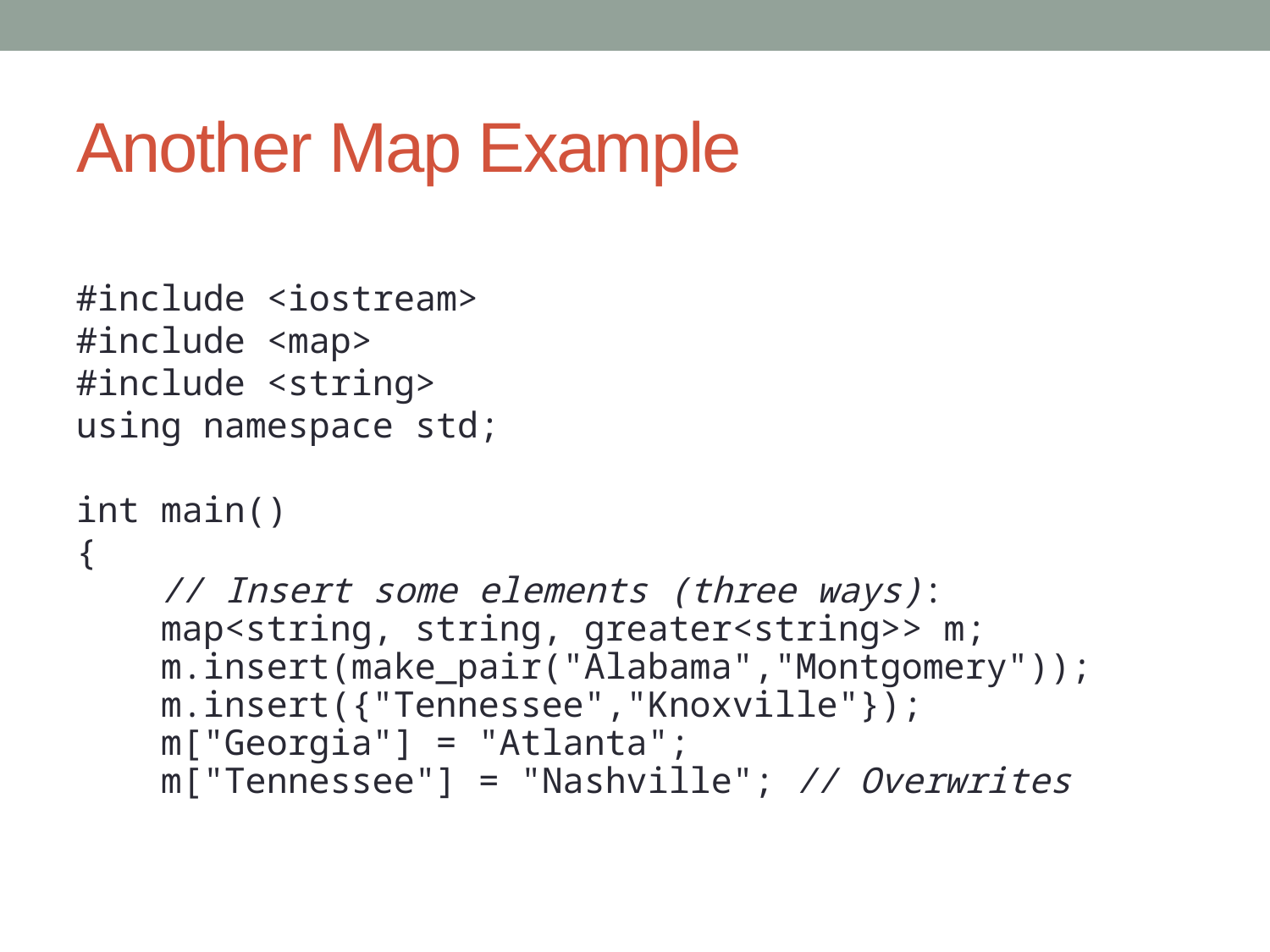

# Another Map Example
#include <iostream>
#include <map>
#include <string>
using namespace std;

int main()
{
    // Insert some elements (three ways):
    map<string, string, greater<string>> m;
    m.insert(make_pair("Alabama","Montgomery"));
    m.insert({"Tennessee","Knoxville"});
    m["Georgia"] = "Atlanta";
    m["Tennessee"] = "Nashville"; // Overwrites